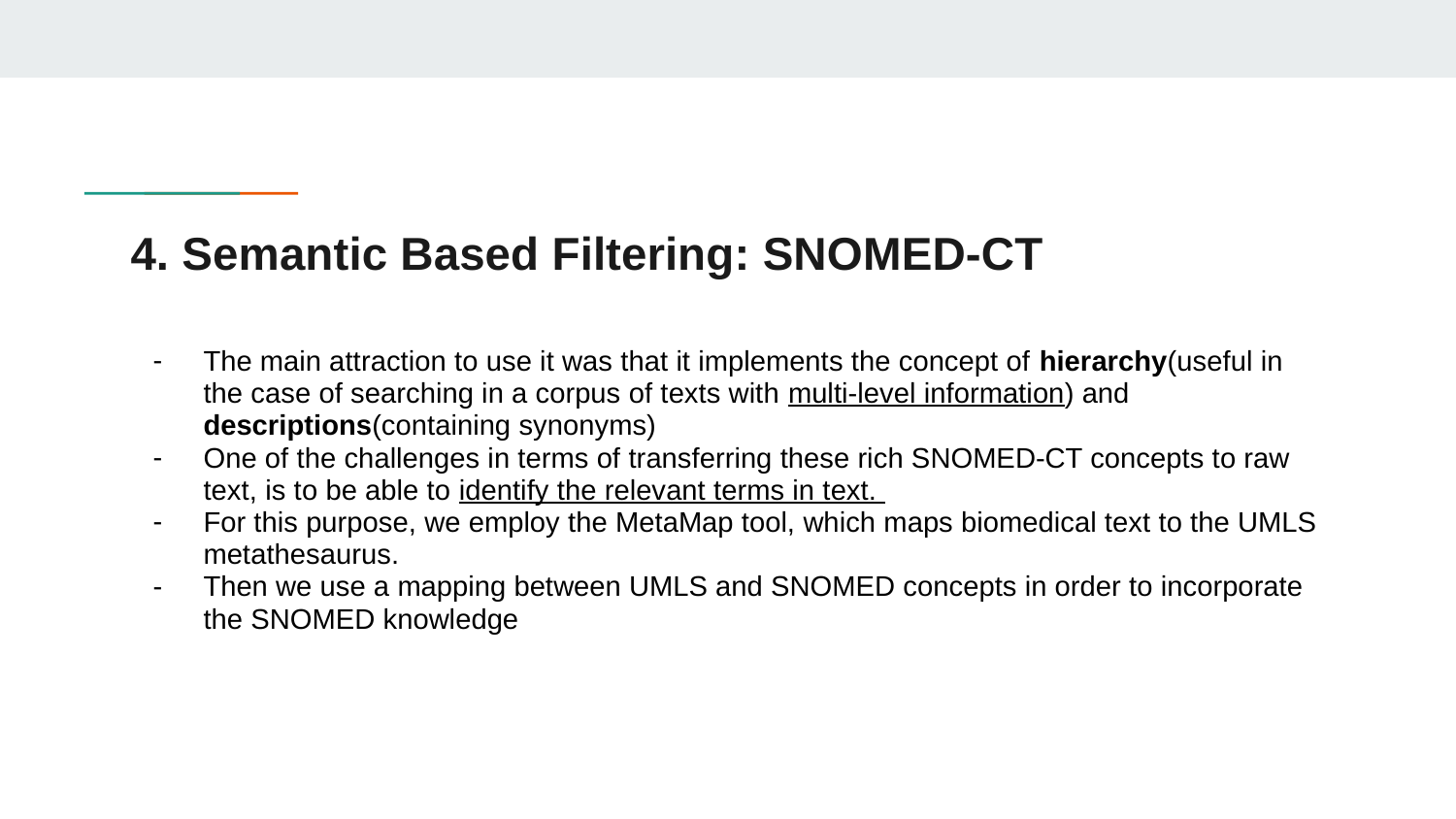

# 4. Semantic Based Filtering: SNOMED-CT
The main attraction to use it was that it implements the concept of hierarchy(useful in the case of searching in a corpus of texts with multi-level information) and descriptions(containing synonyms)
One of the challenges in terms of transferring these rich SNOMED-CT concepts to raw text, is to be able to identify the relevant terms in text.
For this purpose, we employ the MetaMap tool, which maps biomedical text to the UMLS metathesaurus.
Then we use a mapping between UMLS and SNOMED concepts in order to incorporate the SNOMED knowledge